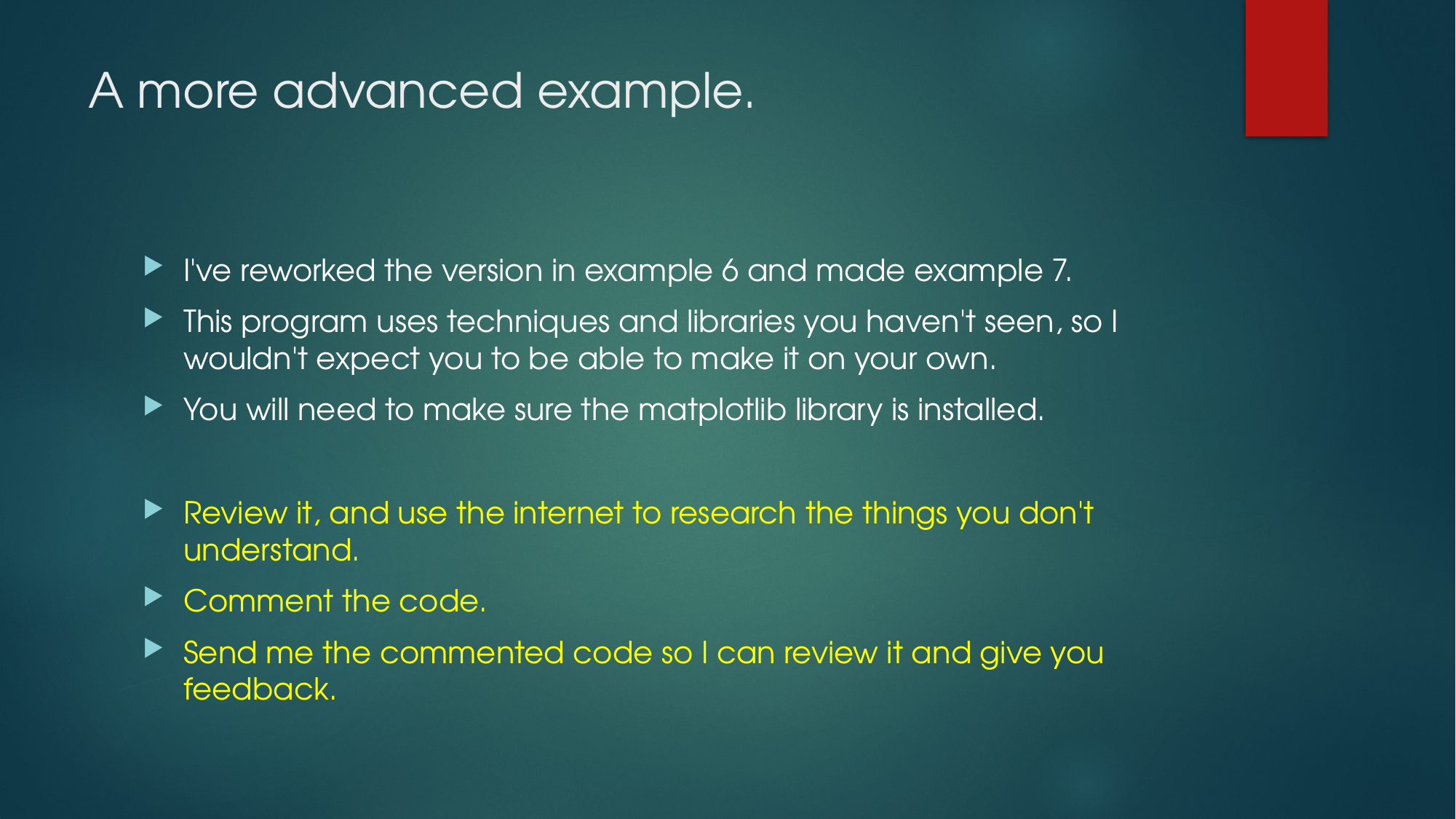

# A more advanced example.
I've reworked the version in example 6 and made example 7.
This program uses techniques and libraries you haven't seen, so I wouldn't expect you to be able to make it on your own.
You will need to make sure the matplotlib library is installed.

Review it, and use the internet to research the things you don't understand.
Comment the code.
Send me the commented code so I can review it and give you feedback.